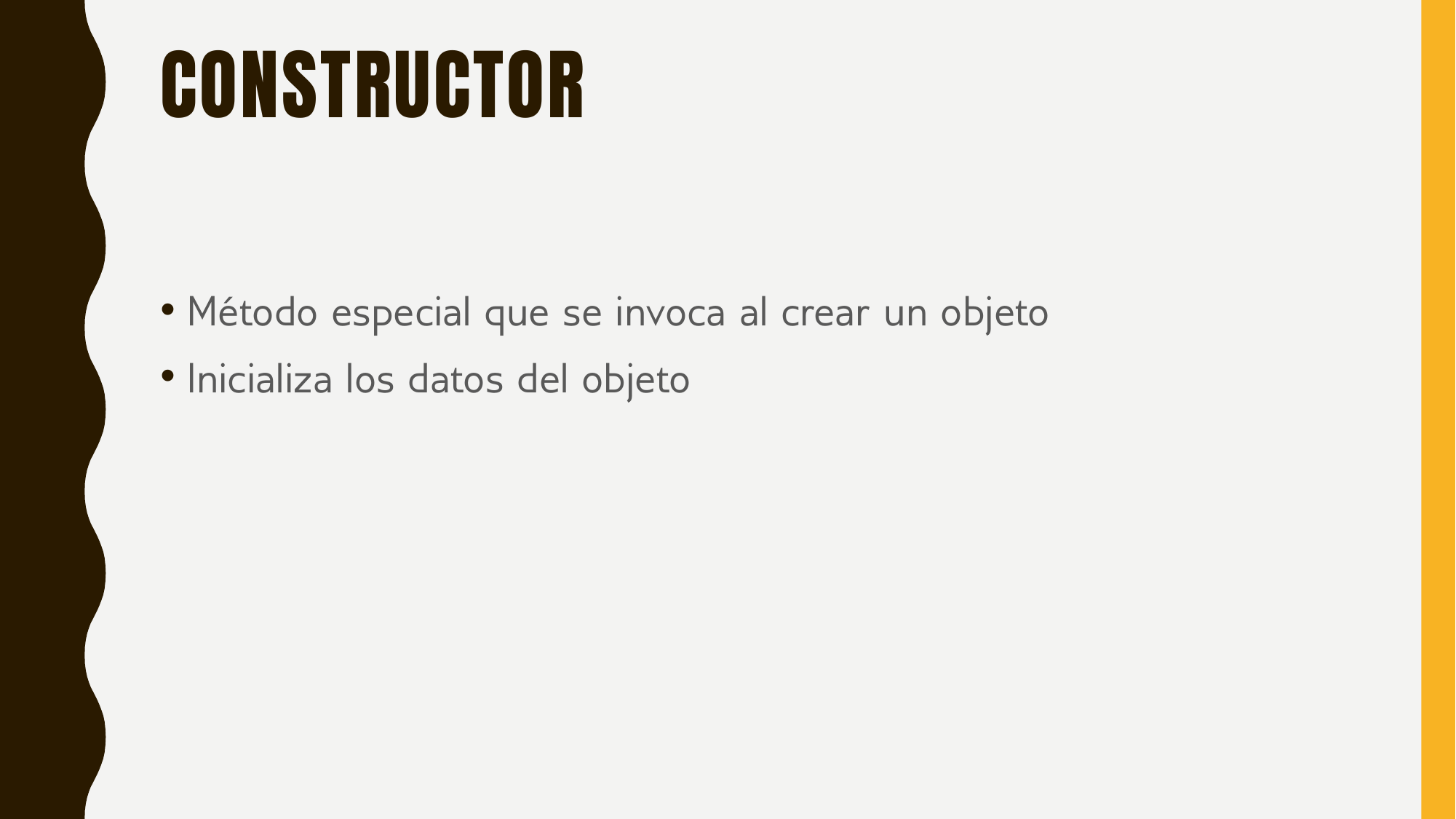

# Constructor
Método especial que se invoca al crear un objeto
Inicializa los datos del objeto